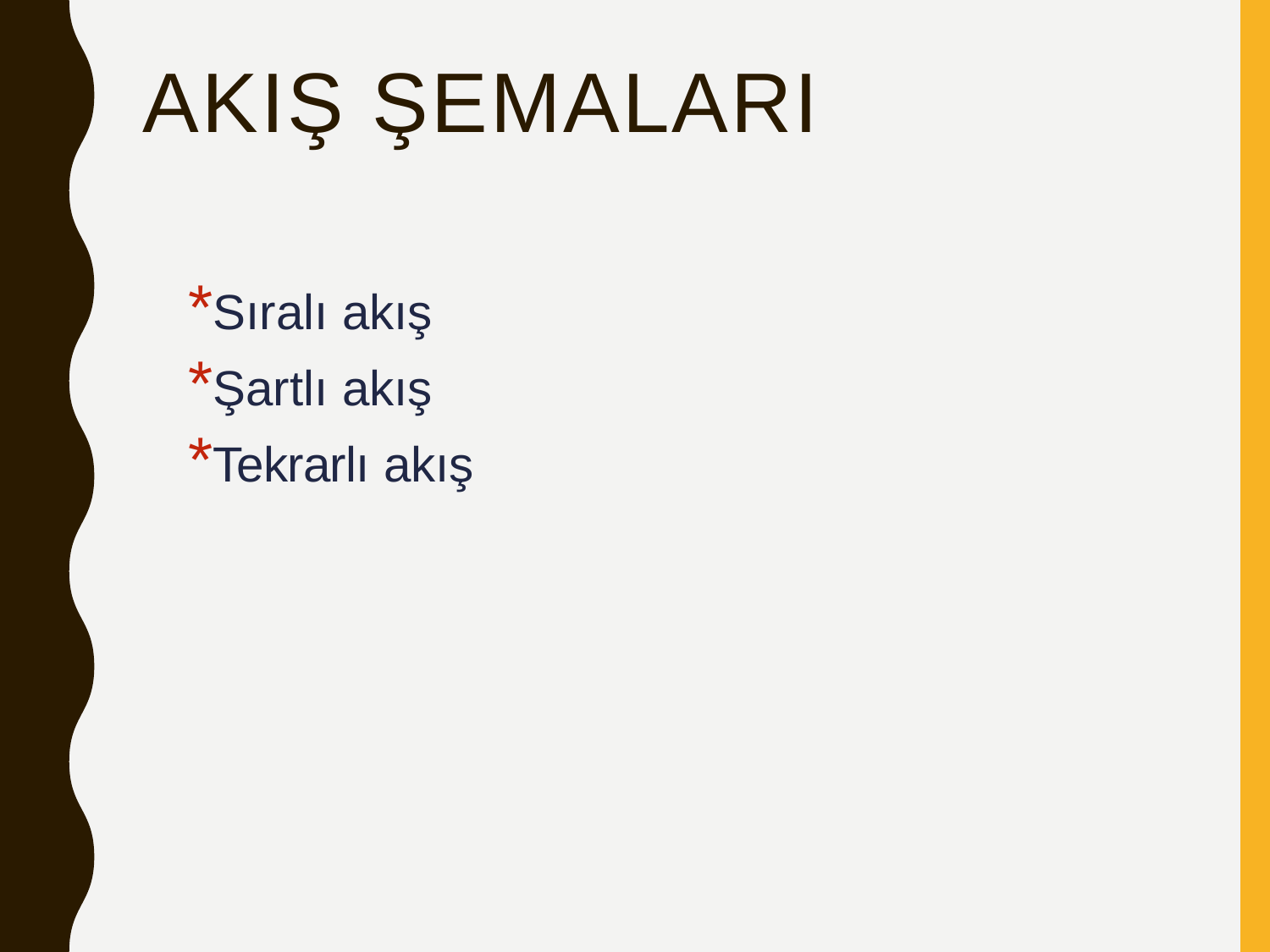

# *
Akış şemaları
*Sıralı akış
*Şartlı akış
*Tekrarlı akış